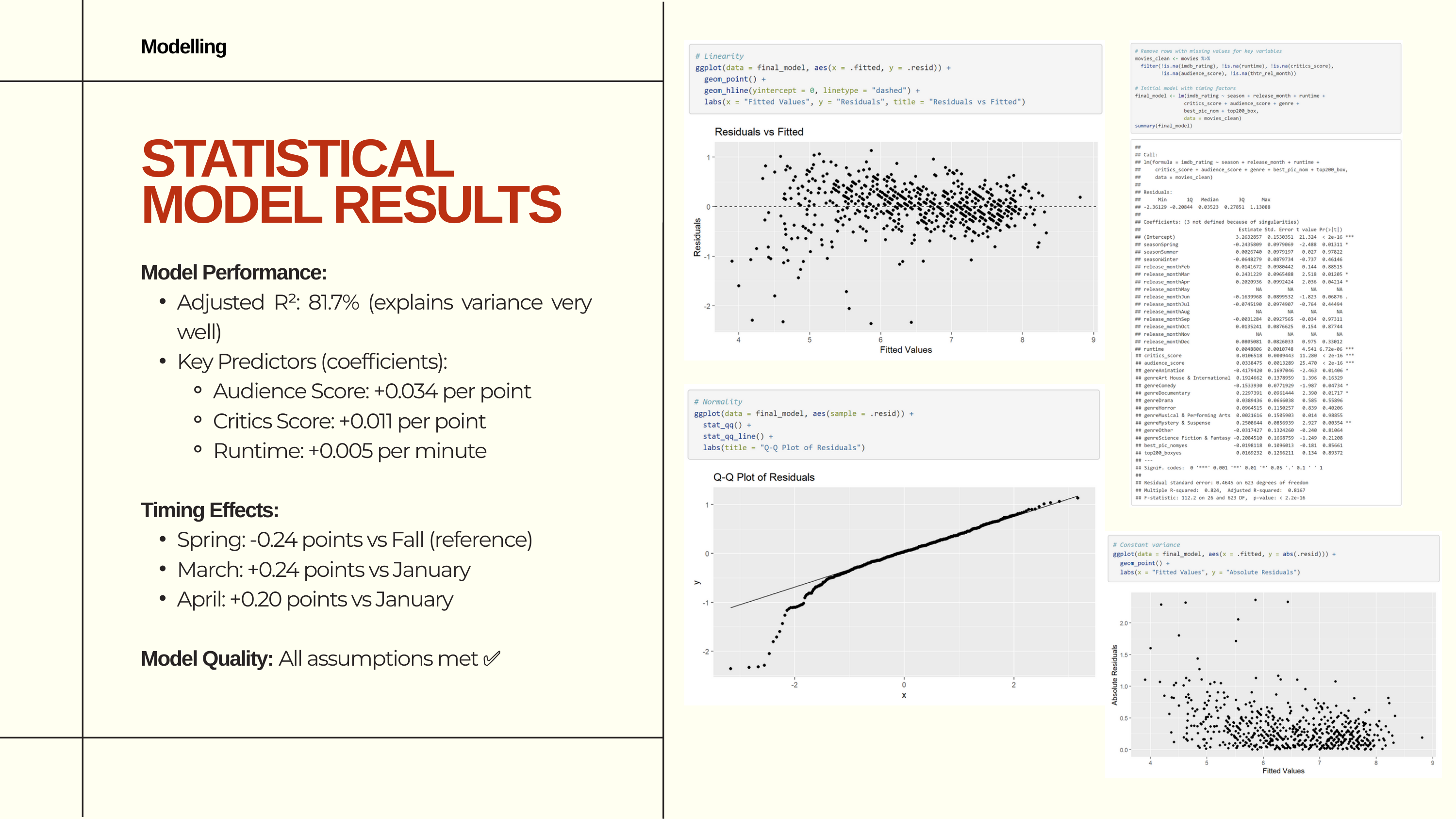

Modelling

STATISTICAL MODEL RESULTS
Model Performance:
Adjusted R²: 81.7% (explains variance very well)
Key Predictors (coefficients):
Audience Score: +0.034 per point
Critics Score: +0.011 per point
Runtime: +0.005 per minute

Timing Effects:
Spring: -0.24 points vs Fall (reference)
March: +0.24 points vs January
April: +0.20 points vs January

Model Quality: All assumptions met ✅